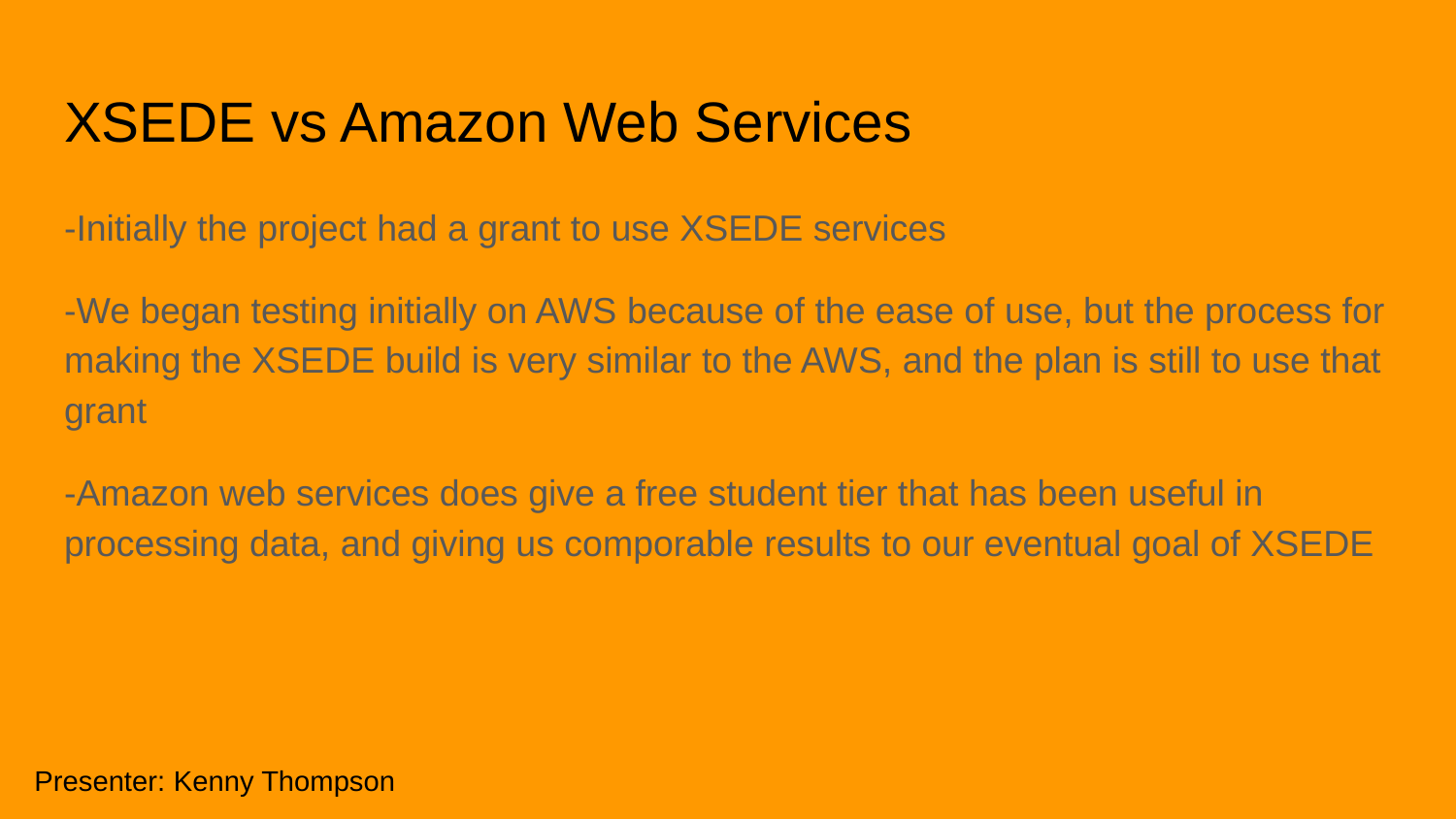

# XSEDE vs Amazon Web Services
-Initially the project had a grant to use XSEDE services
-We began testing initially on AWS because of the ease of use, but the process for making the XSEDE build is very similar to the AWS, and the plan is still to use that grant
-Amazon web services does give a free student tier that has been useful in processing data, and giving us comporable results to our eventual goal of XSEDE
Presenter: Kenny Thompson